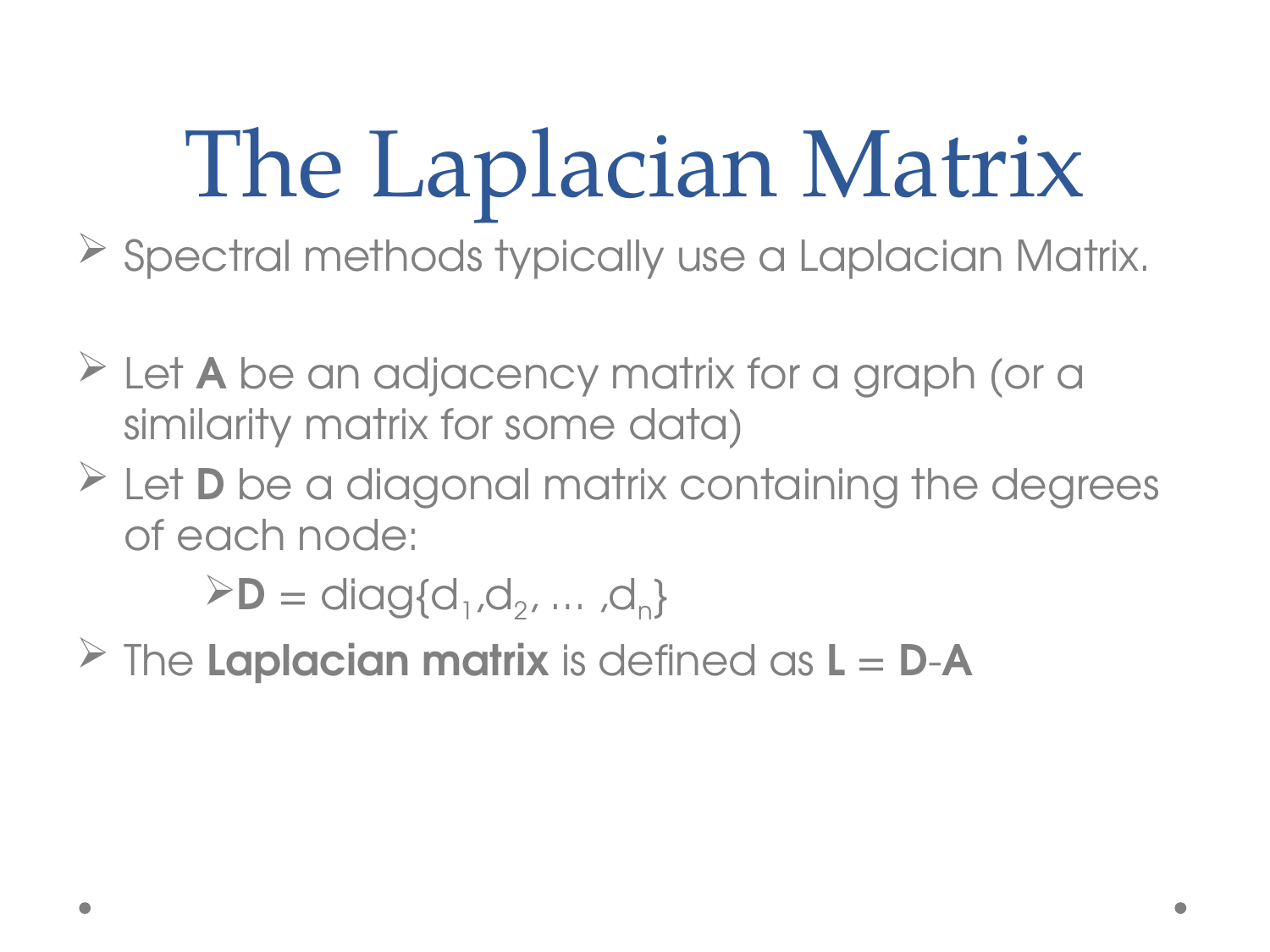

# The Laplacian Matrix
Spectral methods typically use a Laplacian Matrix.

Let A be an adjacency matrix for a graph (or a similarity matrix for some data)
Let D be a diagonal matrix containing the degrees of each node:
D = diag{d1,d2, … ,dn}
The Laplacian matrix is defined as L = D-A